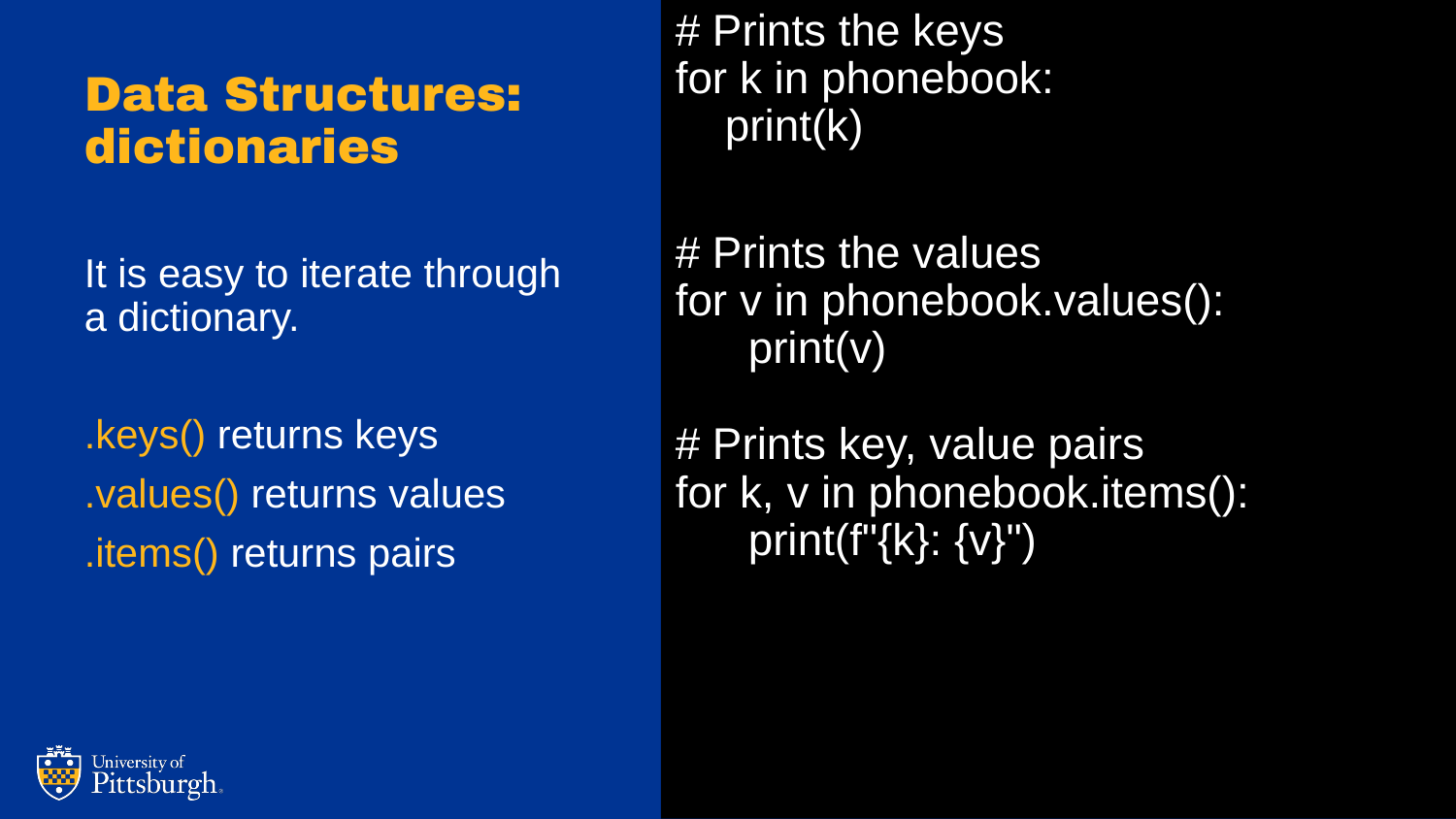

# Prints the keys
for k in phonebook:
    print(k)

# Prints the values
for v in phonebook.values():
print(v)

# Prints key, value pairs
for k, v in phonebook.items():
print(f"{k}: {v}")
# Data Structures:
dictionaries
It is easy to iterate through a dictionary.

.keys() returns keys
.values() returns values
.items() returns pairs